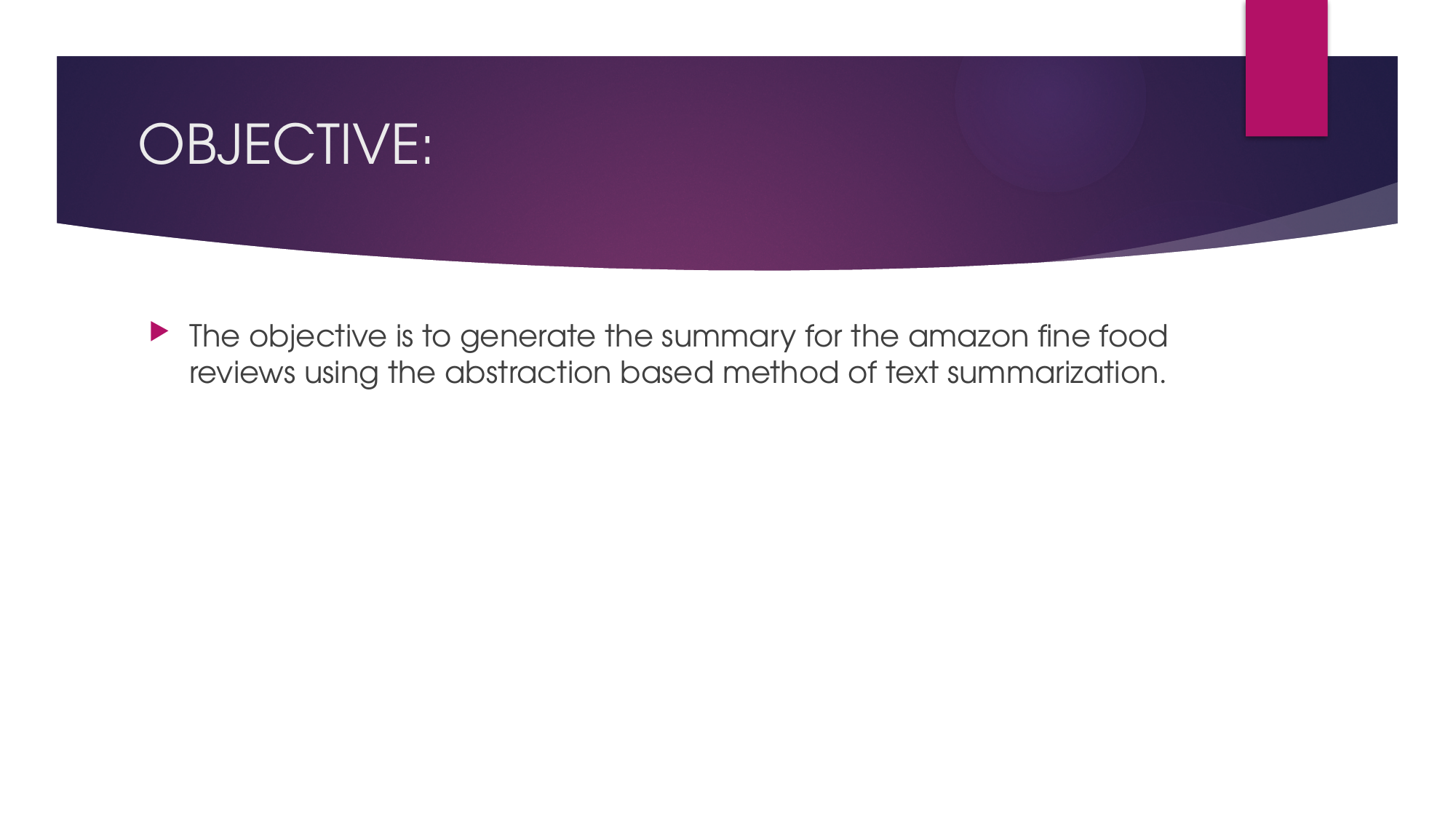

# OBJECTIVE:
The objective is to generate the summary for the amazon fine food reviews using the abstraction based method of text summarization.